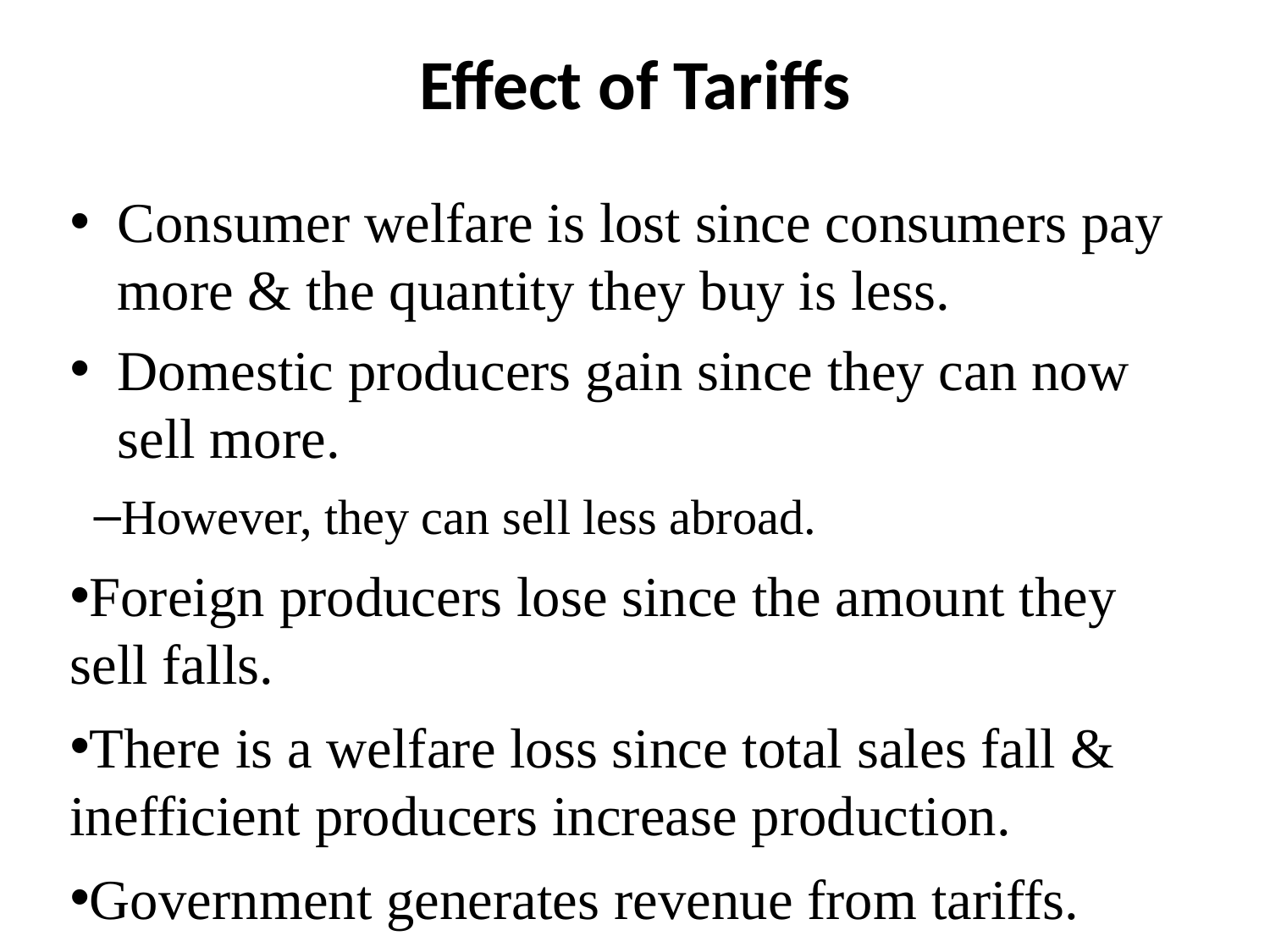

# Effect of Tariffs
Consumer welfare is lost since consumers pay more & the quantity they buy is less.
Domestic producers gain since they can now sell more.
However, they can sell less abroad.
Foreign producers lose since the amount they sell falls.
There is a welfare loss since total sales fall & inefficient producers increase production.
Government generates revenue from tariffs.
27